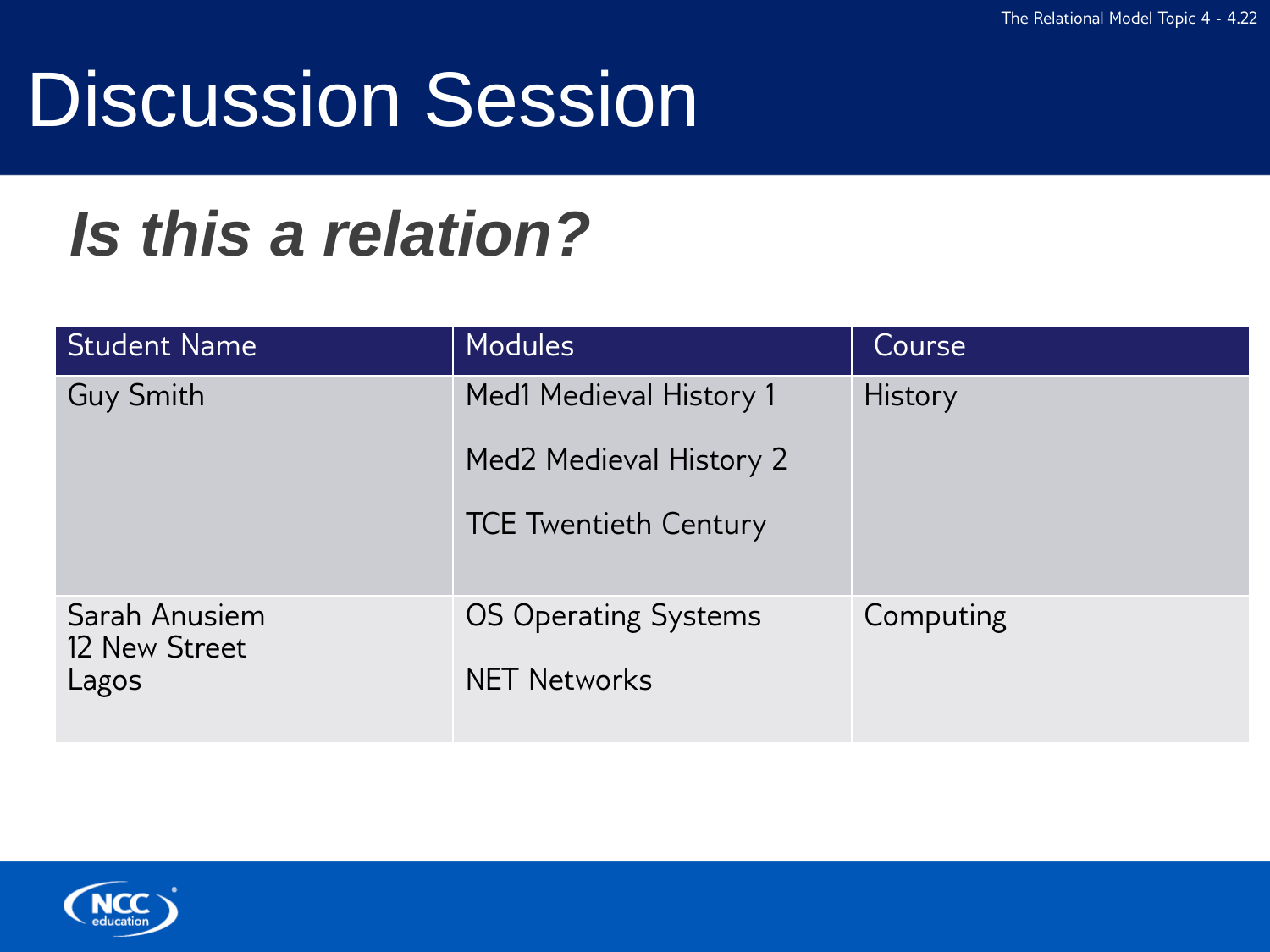

# Discussion Session
Is this a relation?
| Student Name | Modules | Course |
| --- | --- | --- |
| Guy Smith | Med1 Medieval History 1 Med2 Medieval History 2 TCE Twentieth Century | History |
| Sarah Anusiem 12 New Street Lagos | OS Operating Systems NET Networks | Computing |